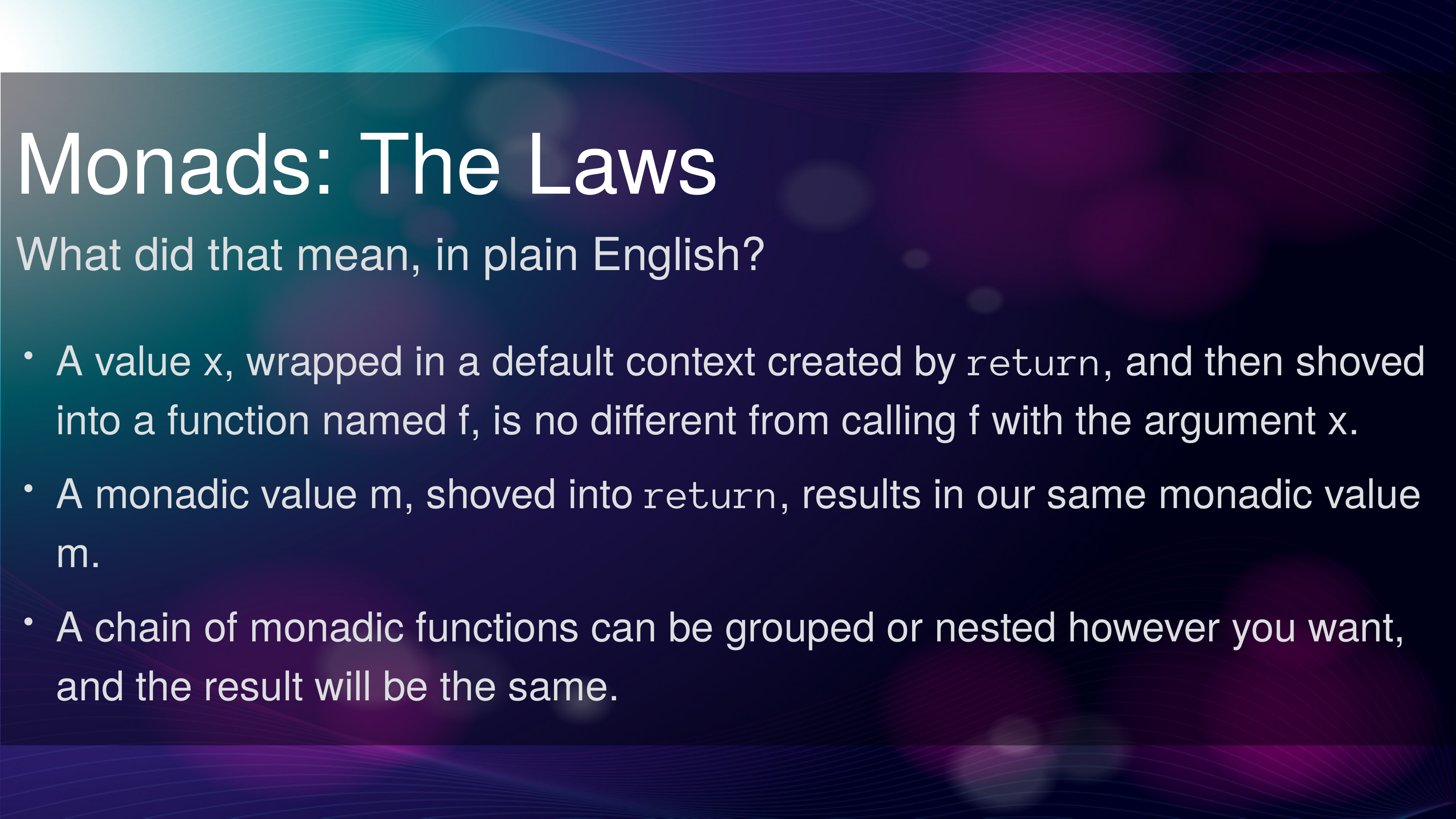

Monads: The Laws
What did that mean, in plain English?
A value x, wrapped in a default context created by return, and then shoved into a function named f, is no different from calling f with the argument x.
A monadic value m, shoved into return, results in our same monadic value m.
A chain of monadic functions can be grouped or nested however you want, and the result will be the same.